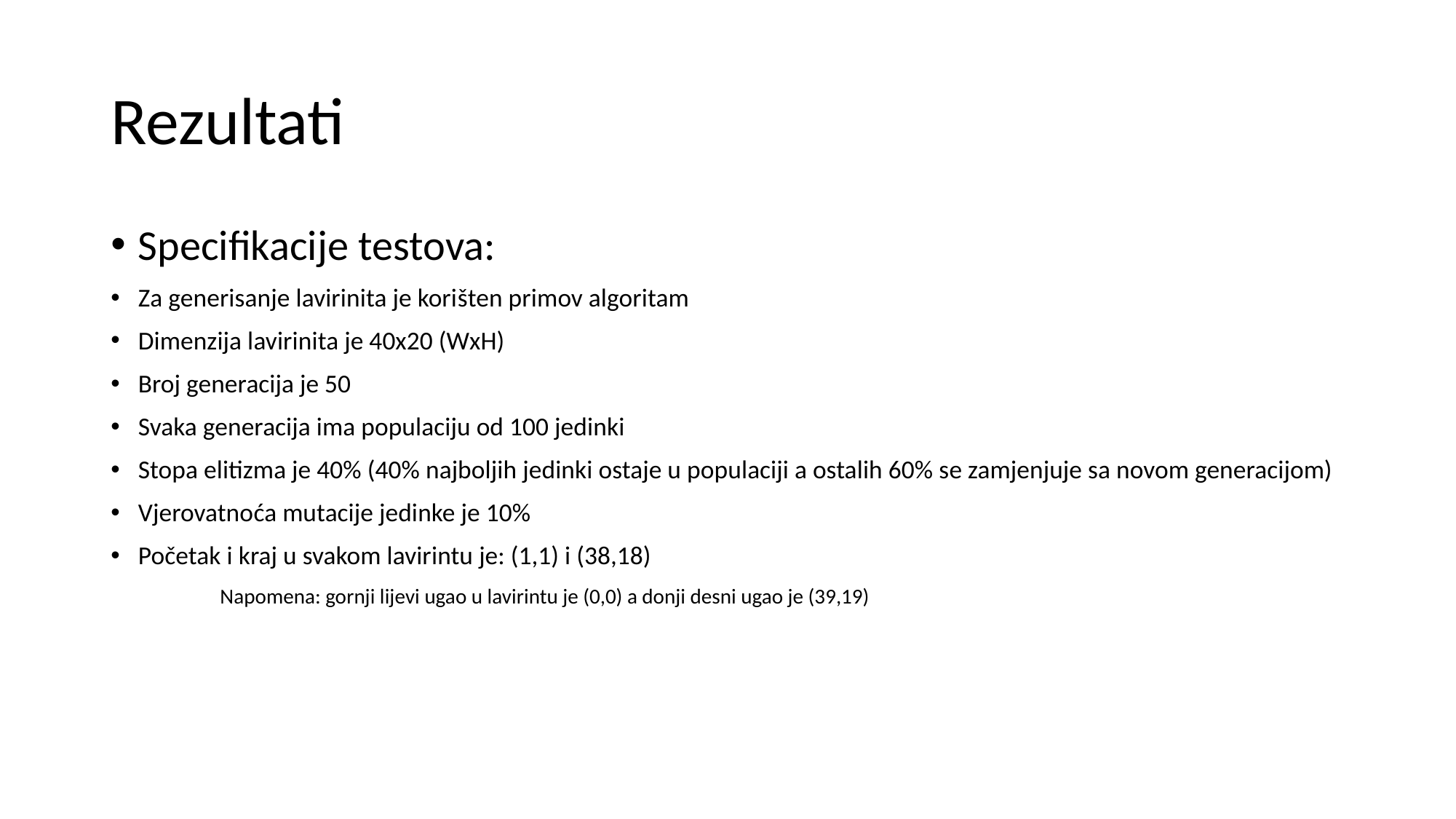

# Rezultati
Specifikacije testova:
Za generisanje lavirinita je korišten primov algoritam
Dimenzija lavirinita je 40x20 (WxH)
Broj generacija je 50
Svaka generacija ima populaciju od 100 jedinki
Stopa elitizma je 40% (40% najboljih jedinki ostaje u populaciji a ostalih 60% se zamjenjuje sa novom generacijom)
Vjerovatnoća mutacije jedinke je 10%
Početak i kraj u svakom lavirintu je: (1,1) i (38,18)
	Napomena: gornji lijevi ugao u lavirintu je (0,0) a donji desni ugao je (39,19)